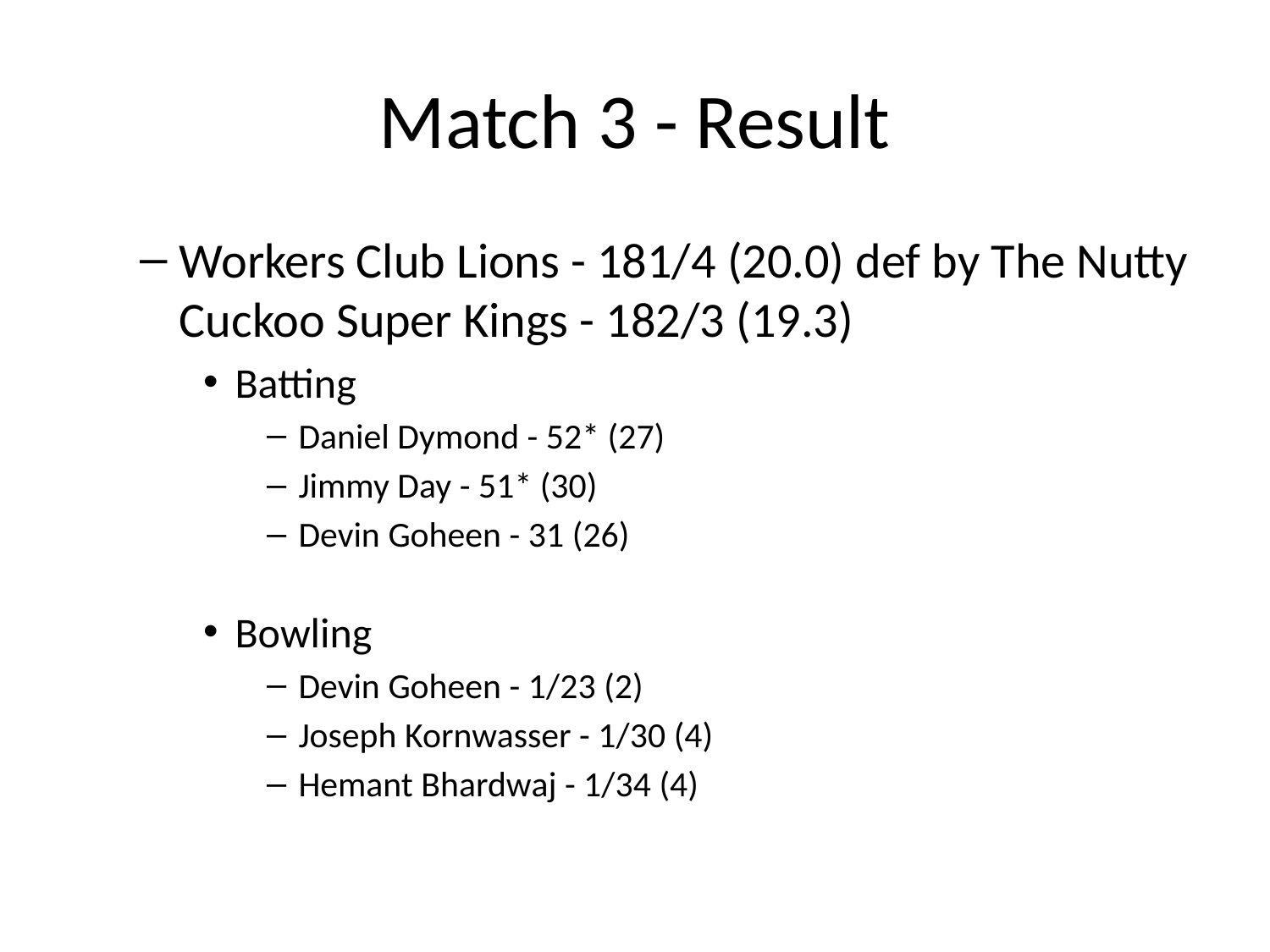

# Match 3 - Result
Workers Club Lions - 181/4 (20.0) def by The Nutty Cuckoo Super Kings - 182/3 (19.3)
Batting
Daniel Dymond - 52* (27)
Jimmy Day - 51* (30)
Devin Goheen - 31 (26)
Bowling
Devin Goheen - 1/23 (2)
Joseph Kornwasser - 1/30 (4)
Hemant Bhardwaj - 1/34 (4)